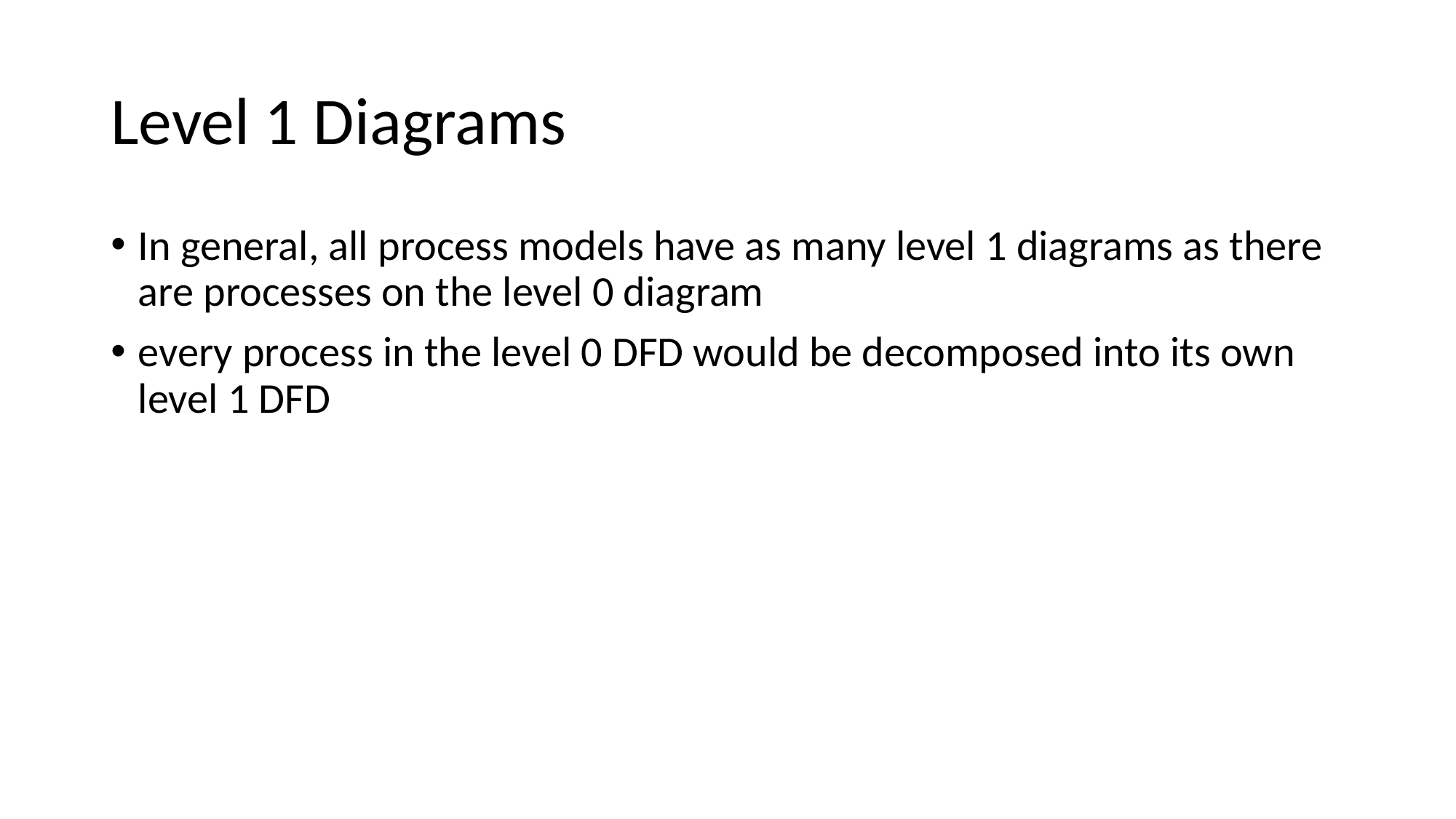

# Level 1 Diagrams
In general, all process models have as many level 1 diagrams as there are processes on the level 0 diagram
every process in the level 0 DFD would be decomposed into its own level 1 DFD